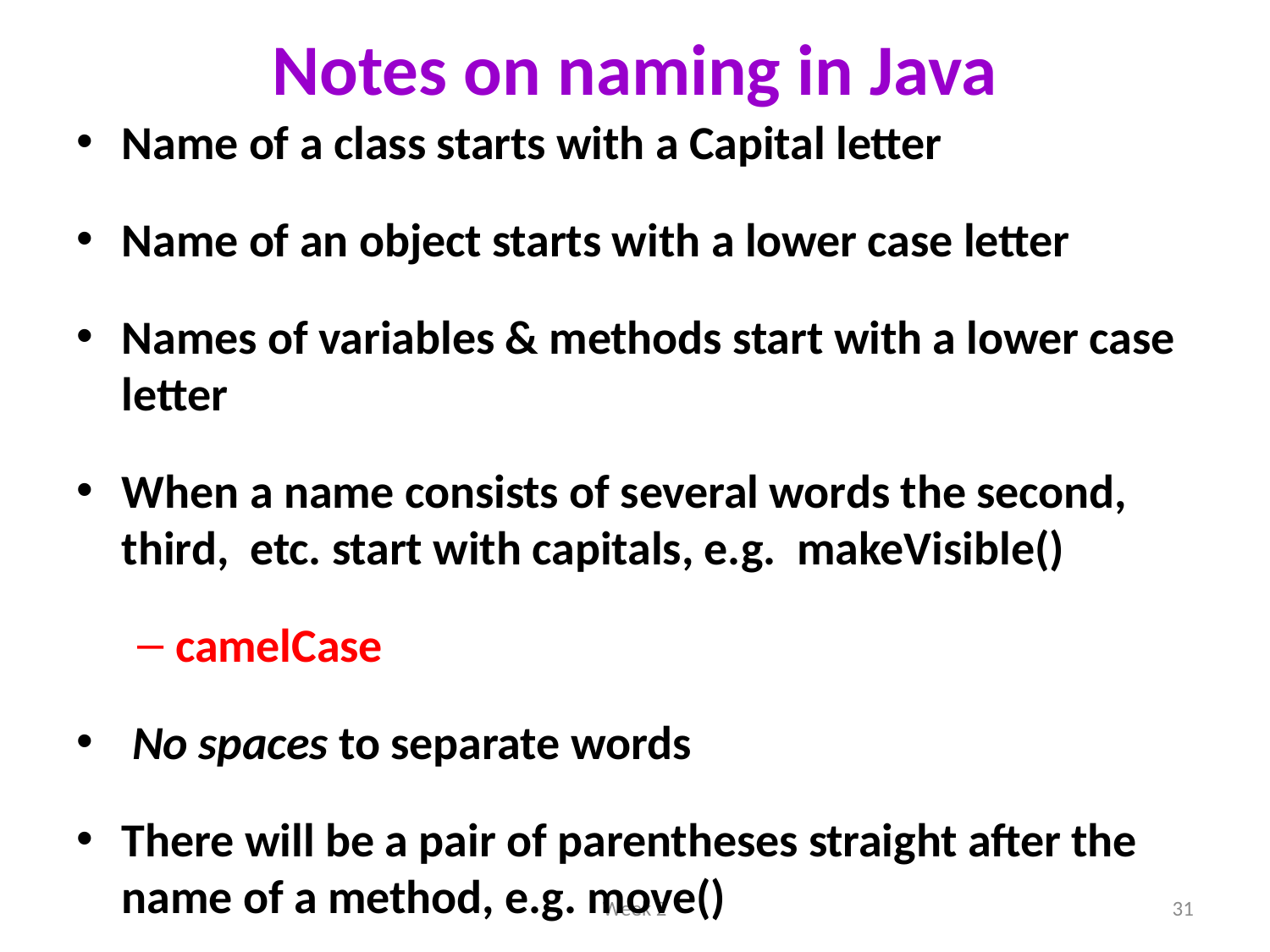

# Notes on naming in Java
Name of a class starts with a Capital letter
Name of an object starts with a lower case letter
Names of variables & methods start with a lower case letter
When a name consists of several words the second, third,  etc. start with capitals, e.g.  makeVisible()
camelCase
 No spaces to separate words
There will be a pair of parentheses straight after the name of a method, e.g. move()

Week 2
31